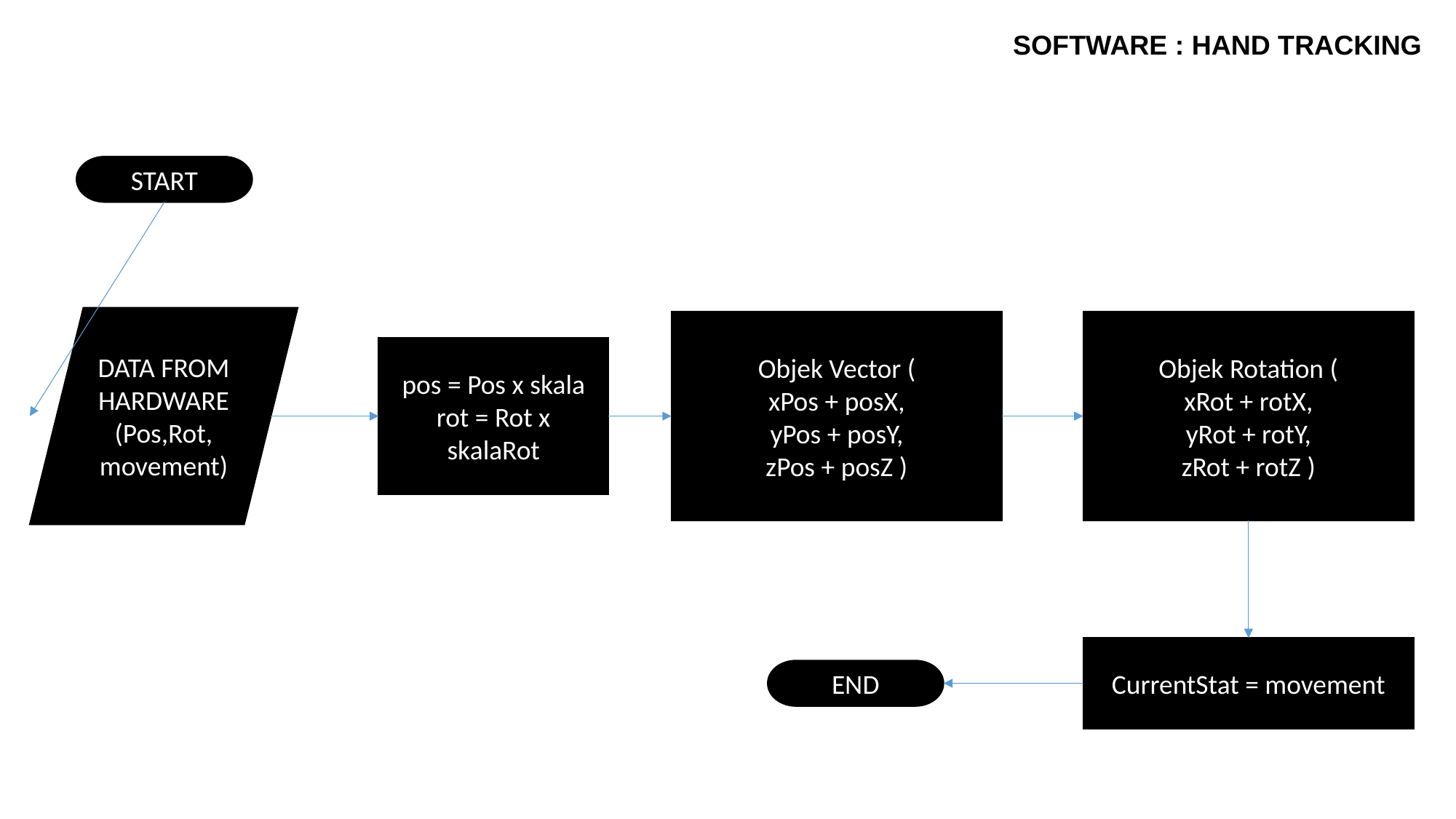

SOFTWARE : HAND TRACKING
START
DATA FROM HARDWARE (Pos,Rot,
movement)
Objek Rotation (
xRot + rotX,
yRot + rotY,
zRot + rotZ )
Objek Vector (
xPos + posX,
yPos + posY,
zPos + posZ )
pos = Pos x skala
rot = Rot x skalaRot
CurrentStat = movement
END